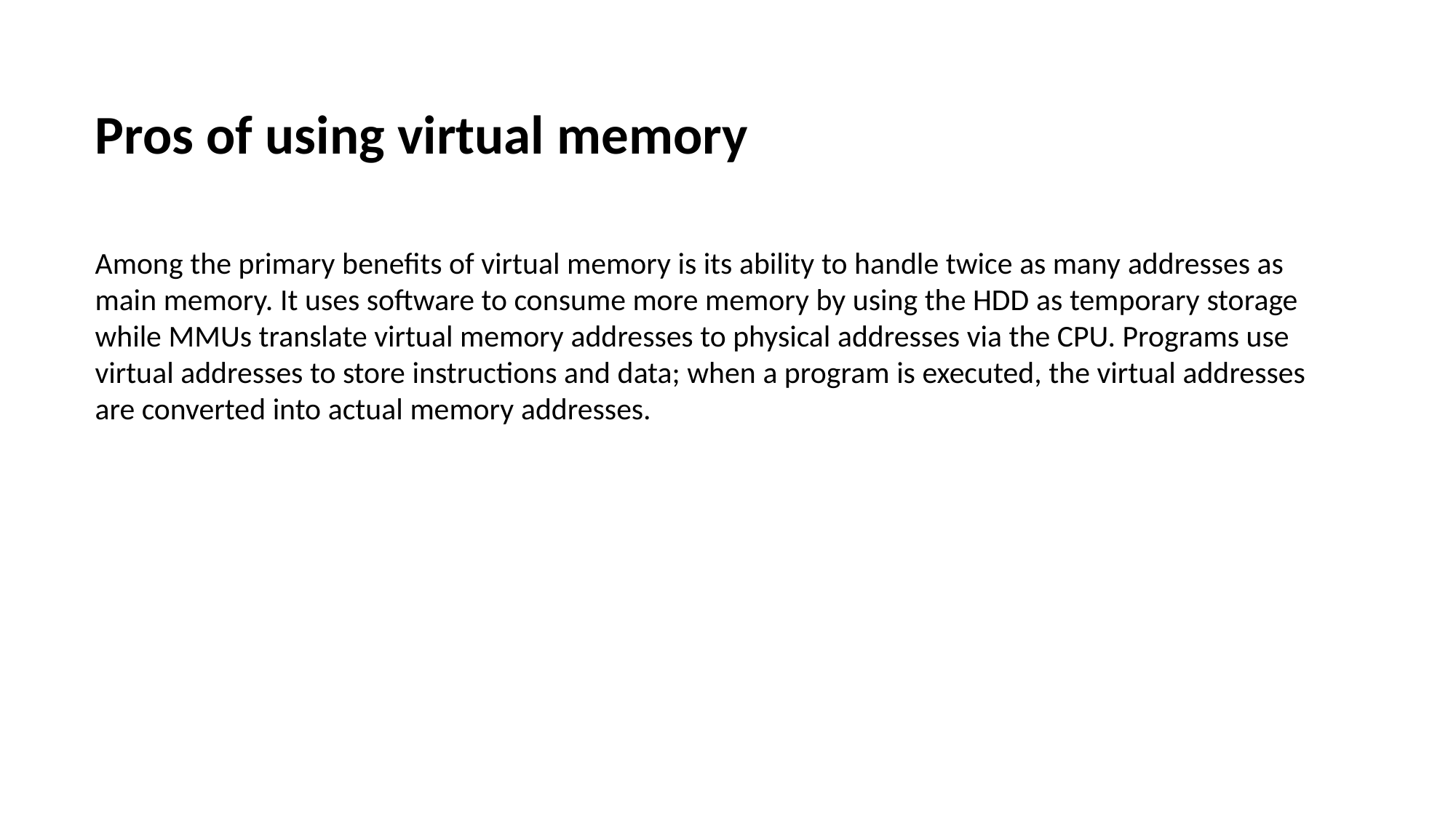

Pros of using virtual memory

Among the primary benefits of virtual memory is its ability to handle twice as many addresses as main memory. It uses software to consume more memory by using the HDD as temporary storage while MMUs translate virtual memory addresses to physical addresses via the CPU. Programs use virtual addresses to store instructions and data; when a program is executed, the virtual addresses are converted into actual memory addresses.